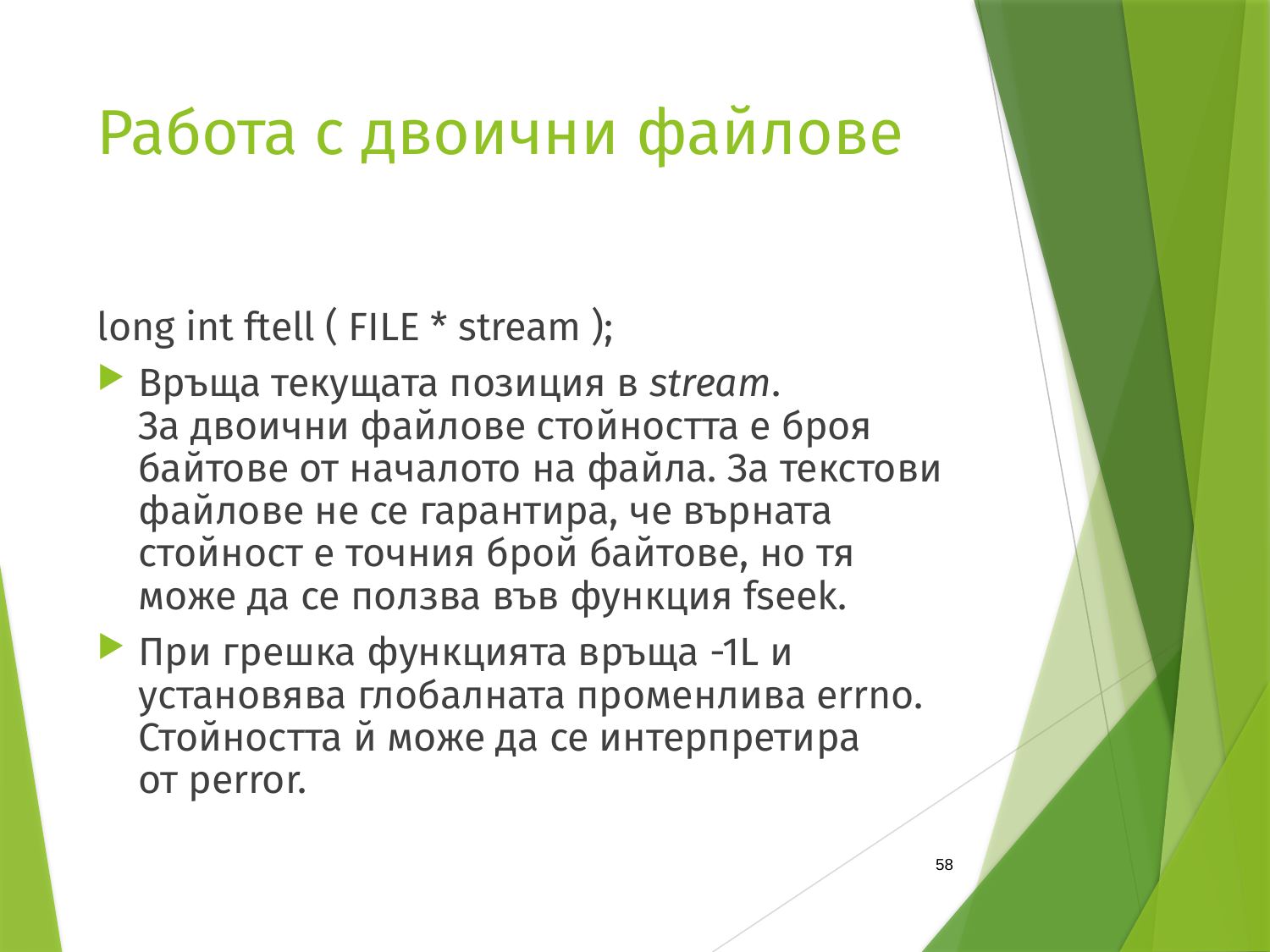

# Работа с двоични файлове
long int ftell ( FILE * stream );
Връща текущата позиция в stream.
За двоични файлове стойността е броя байтове от началото на файла. За текстови файлове не се гарантира, че върната стойност е точния брой байтове, но тя може да се ползва във функция fseek.
При грешка функцията връща -1L и установява глобалната променлива errno. Стойността й може да се интерпретира от perror.
58